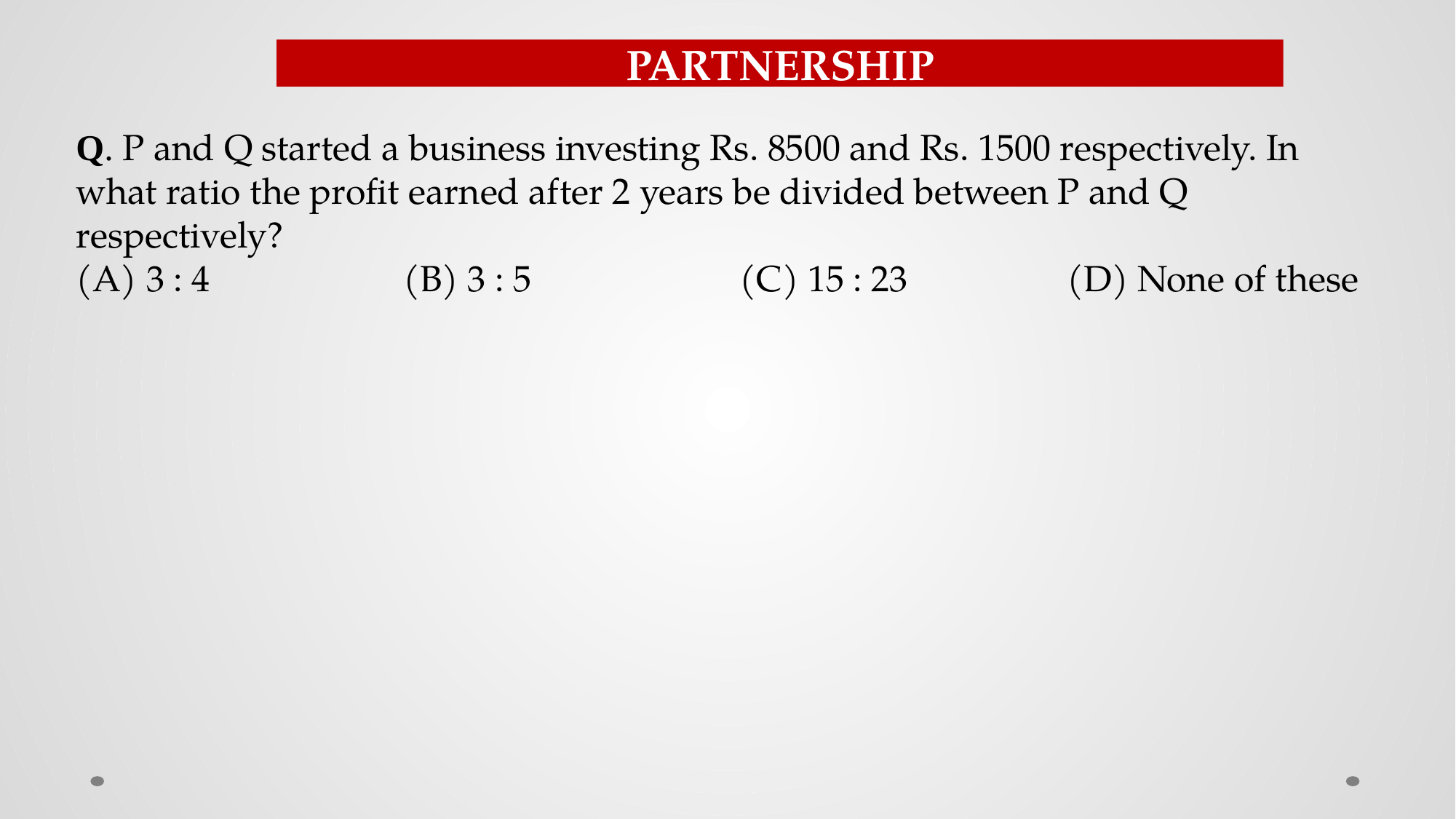

PARTNERSHIP
Q. P and Q started a business investing Rs. 8500 and Rs. 1500 respectively. In what ratio the profit earned after 2 years be divided between P and Q respectively?
(A) 3 : 4    		(B) 3 : 5   		 (C) 15 : 23 		 (D) None of these